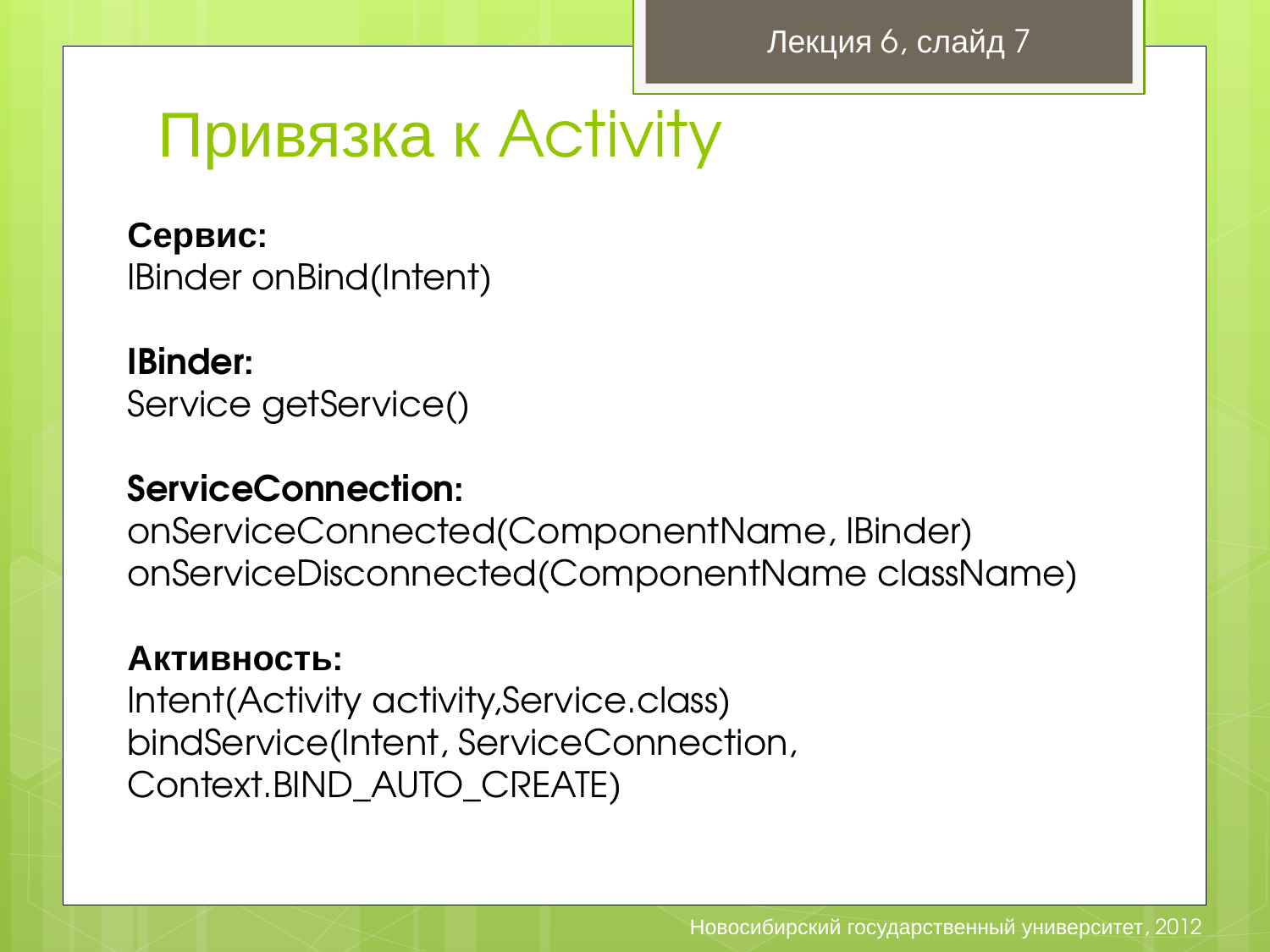

Лекция 6, слайд 7
# Привязка к Activity
Сервис:
IBinder onBind(Intent)

IBinder:
Service getService()

ServiceConnection:
onServiceConnected(ComponentName, IBinder)
onServiceDisconnected(ComponentName className)

Активность:
Intent(Activity activity,Service.class)
bindService(Intent, ServiceConnection, Context.BIND_AUTO_CREATE)
Новосибирский государственный университет, 2012